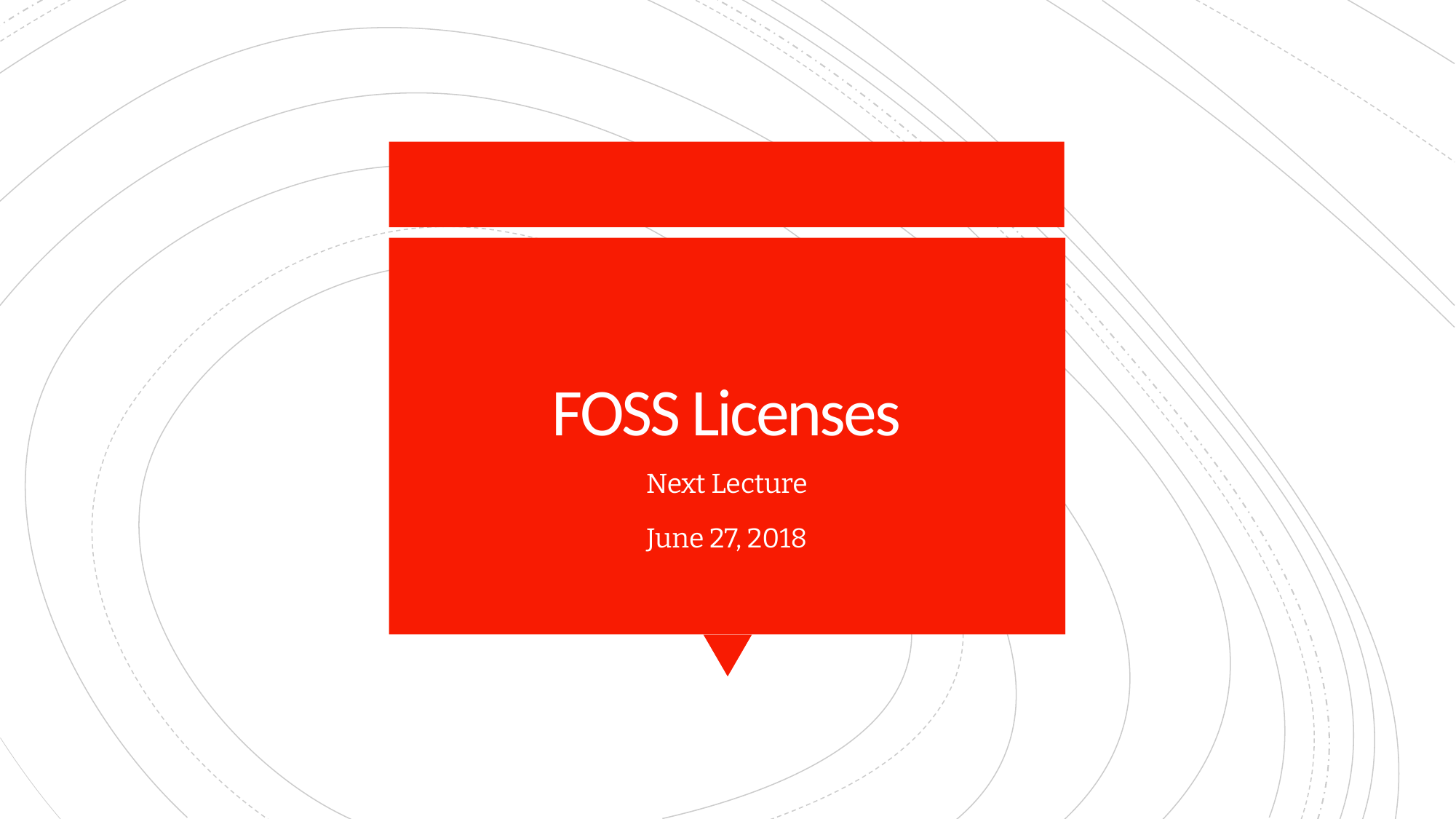

# FOSS Licenses
Next Lecture
June 27, 2018